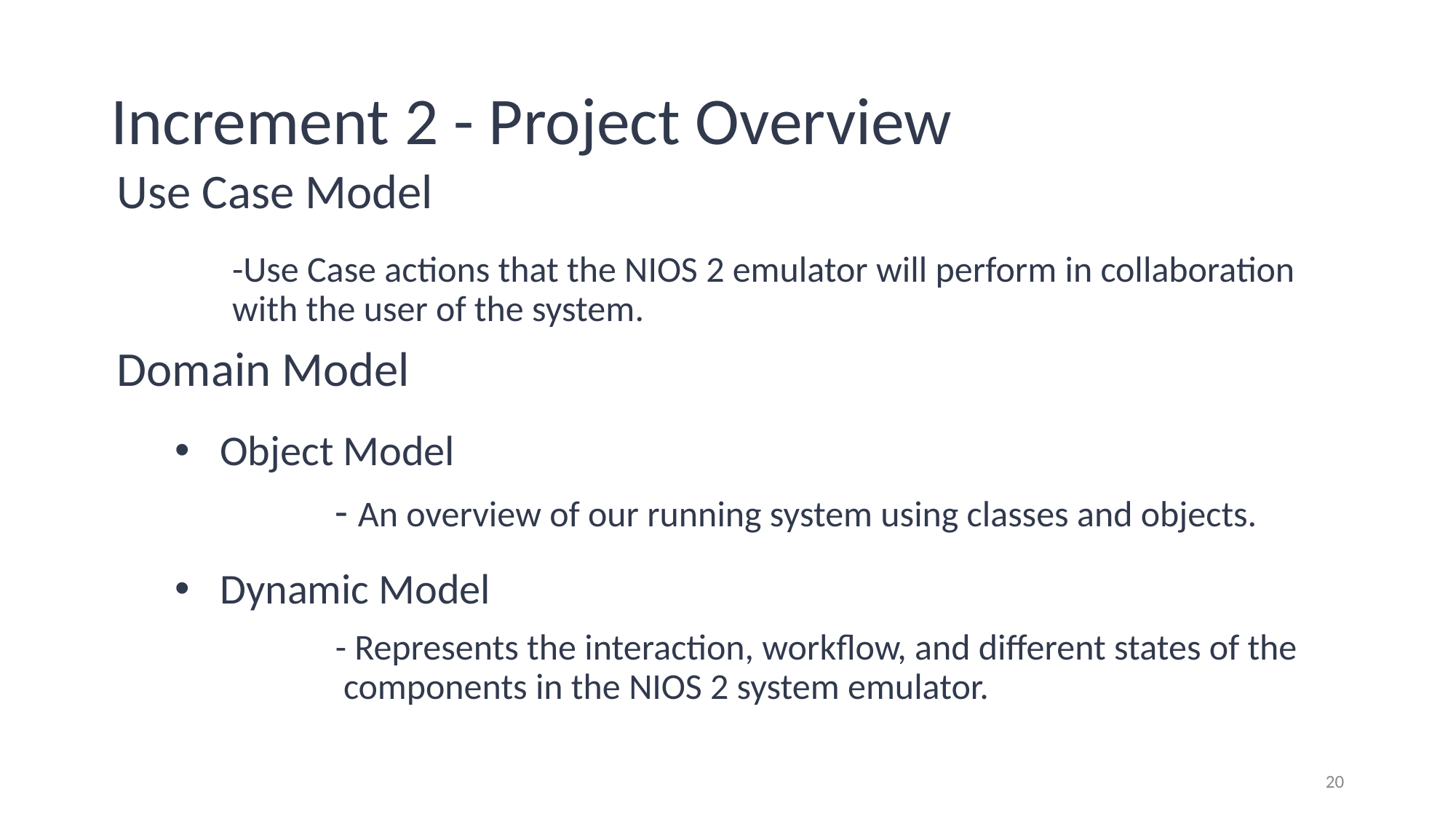

# Increment 2 - Project Overview
Use Case Model
-Use Case actions that the NIOS 2 emulator will perform in collaboration with the user of the system.
Domain Model
Object Model
     		- An overview of our running system using classes and objects.
Dynamic Model
      		- Represents the interaction, workflow, and different states of the 			 components in the NIOS 2 system emulator.

20